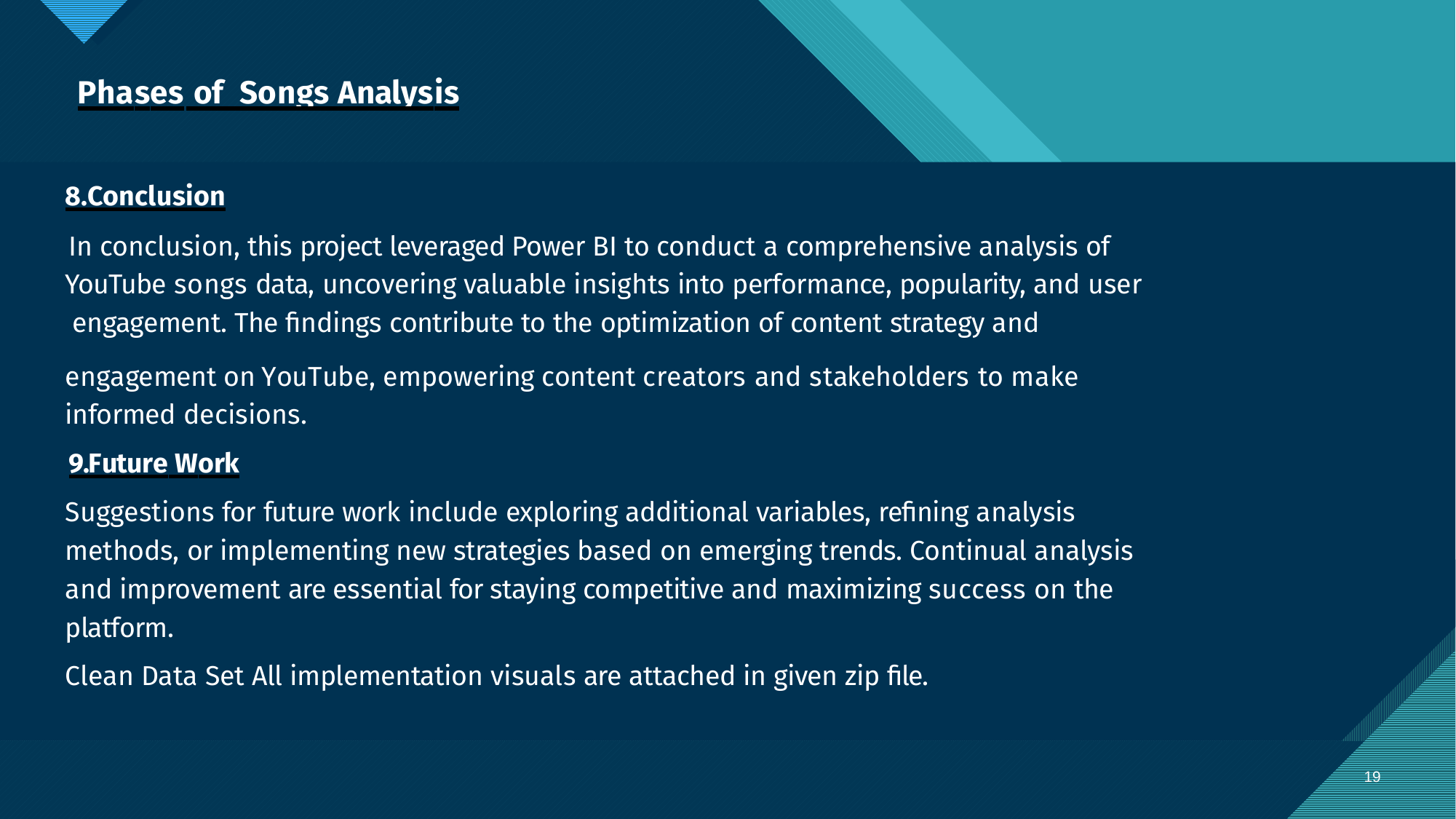

# Phases of  Songs Analysis
8.Conclusion
In conclusion, this project leveraged Power BI to conduct a comprehensive analysis of  YouTube songs data, uncovering valuable insights into performance, popularity, and user  engagement. The findings contribute to the optimization of content strategy and
engagement on YouTube, empowering content creators and stakeholders to make  informed decisions.
9.Future Work
Suggestions for future work include exploring additional variables, refining analysis
methods, or implementing new strategies based on emerging trends. Continual analysis  and improvement are essential for staying competitive and maximizing success on the  platform.
Clean Data Set All implementation visuals are attached in given zip file.

19